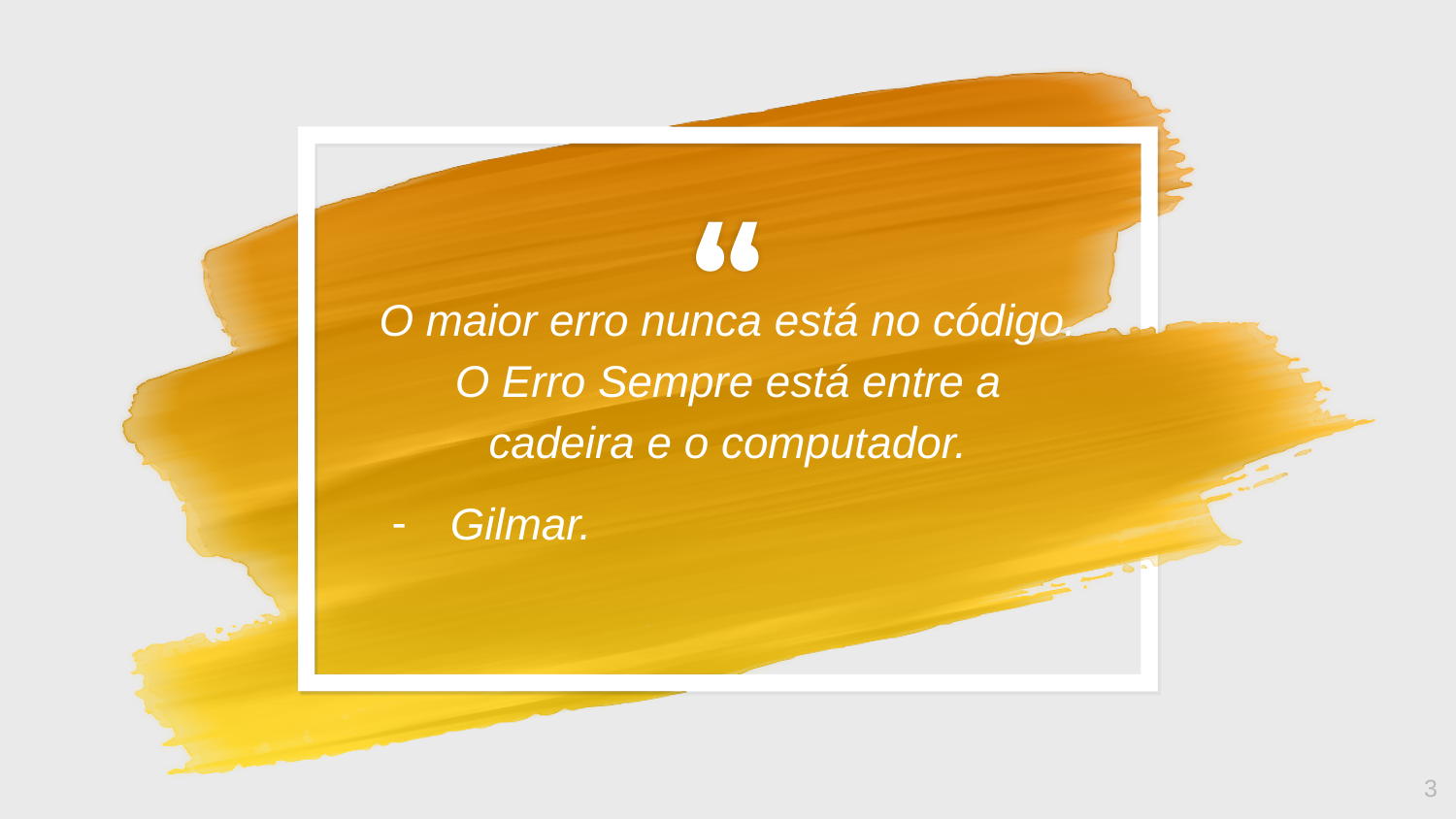

O maior erro nunca está no código. O Erro Sempre está entre a cadeira e o computador.
Gilmar.
3